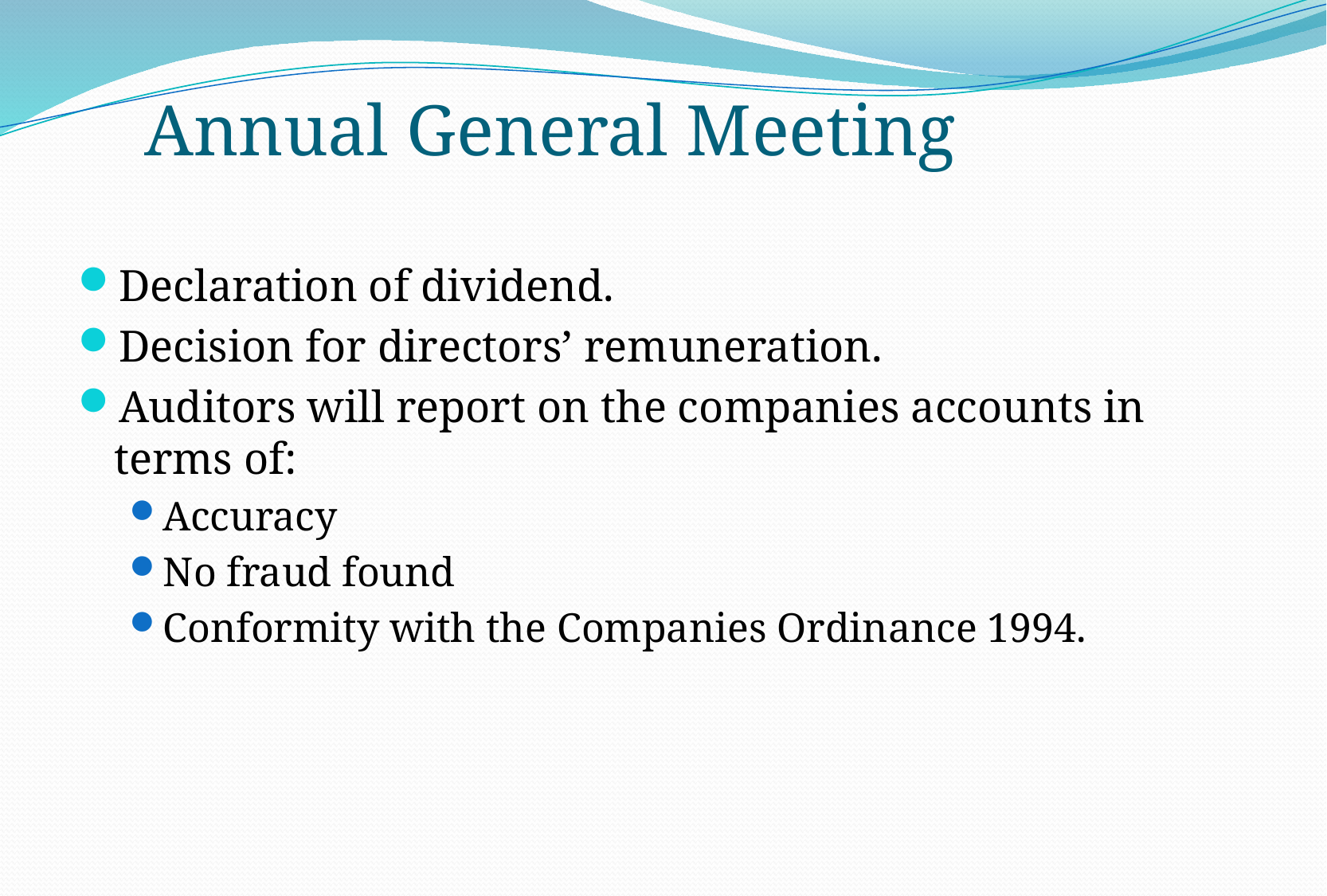

Annual General Meeting
Declaration of dividend.
Decision for directors’ remuneration.
Auditors will report on the companies accounts in terms of:
Accuracy
No fraud found
Conformity with the Companies Ordinance 1994.